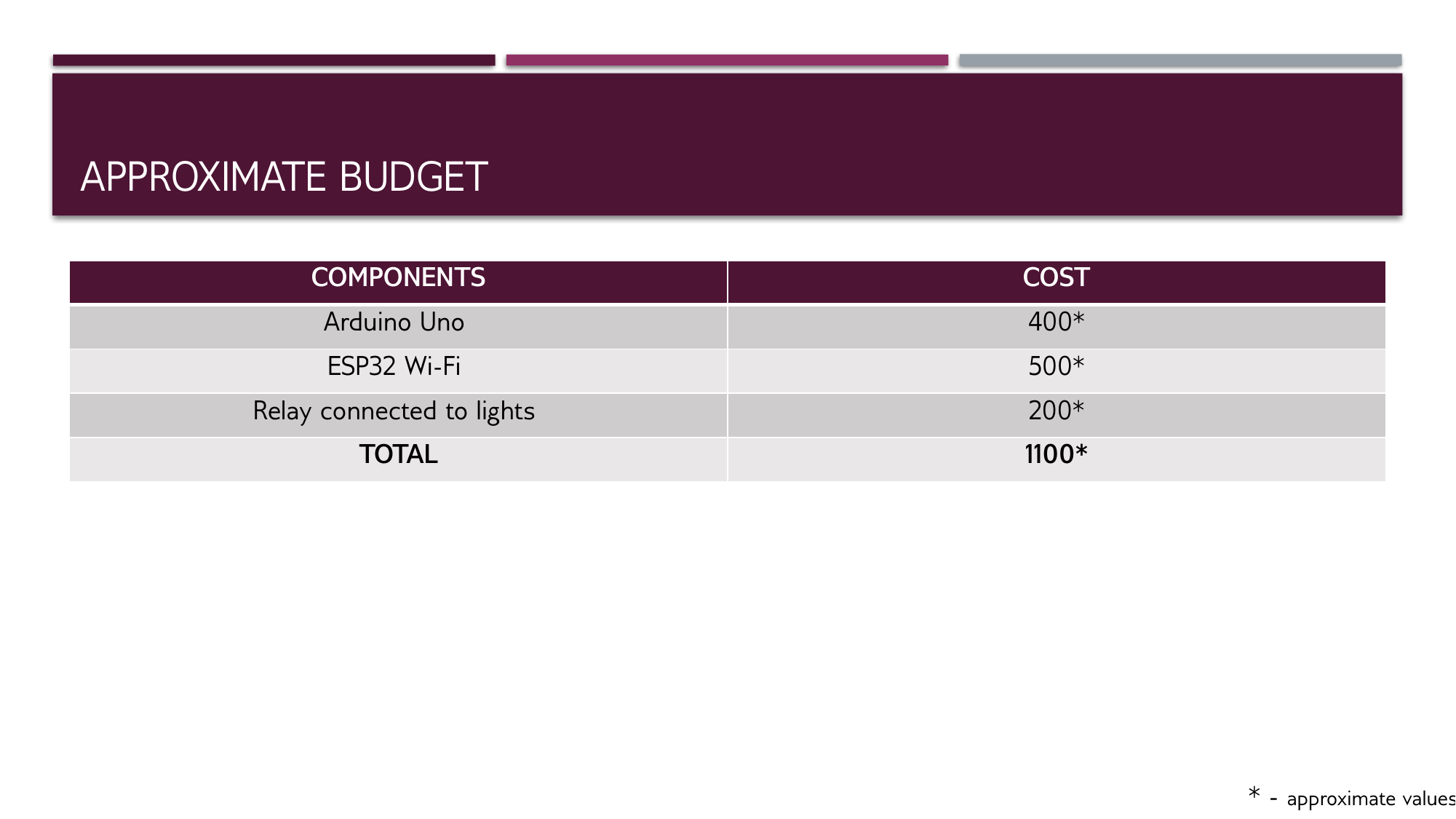

# APPROXIMATE BUDGET
| COMPONENTS | COST |
| --- | --- |
| Arduino Uno | 400\* |
| ESP32 Wi-Fi | 500\* |
| Relay connected to lights | 200\* |
| TOTAL | 1100\* |
* - approximate values